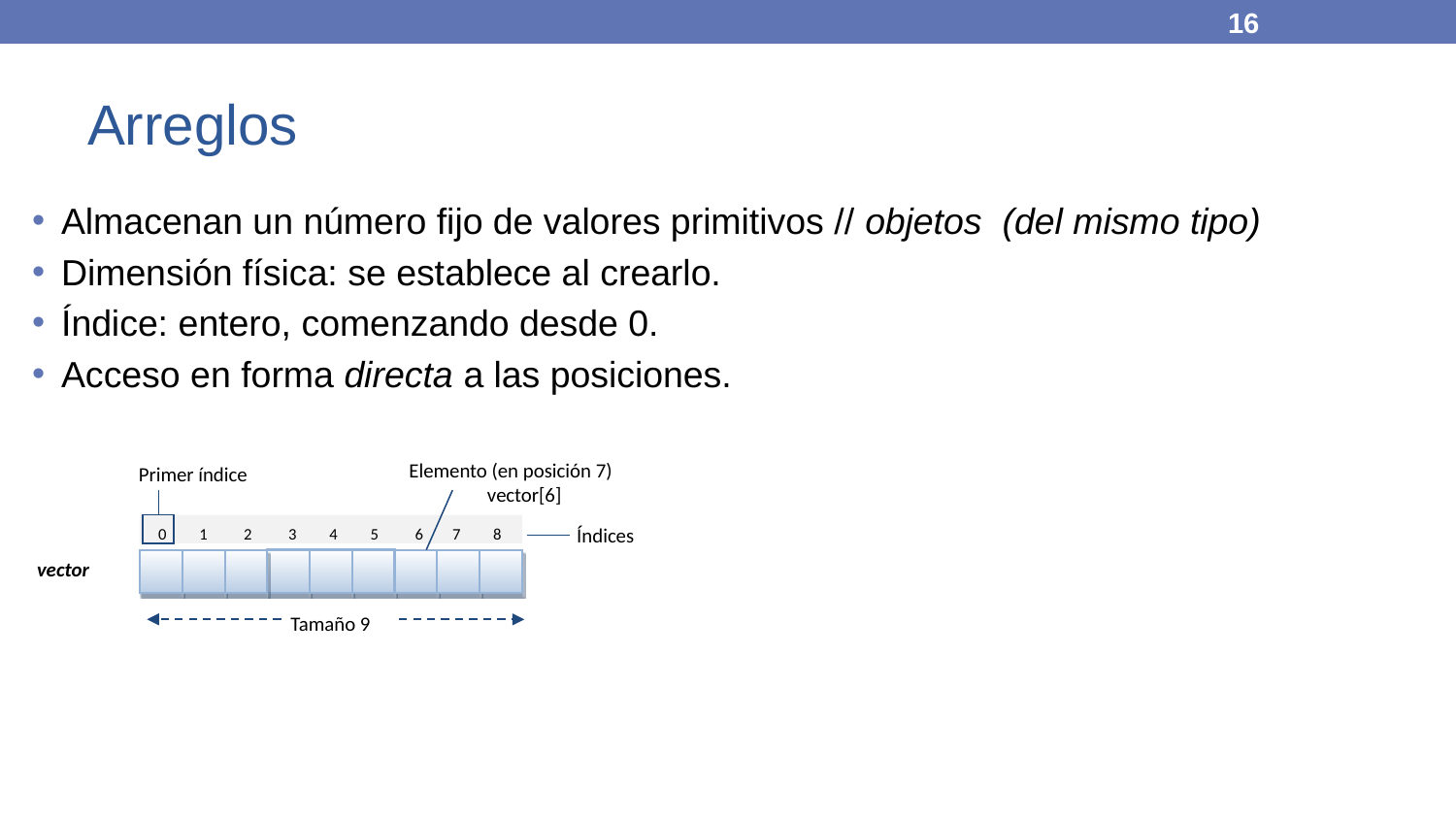

16

# Arreglos
Almacenan un número fijo de valores primitivos // objetos  (del mismo tipo)
Dimensión física: se establece al crearlo.
Índice: entero, comenzando desde 0.
Acceso en forma directa a las posiciones.
Elemento (en posición 7)
                 vector[6]

Primer índice
 0         1          2          3         4         5          6        7         8

vector
Índices
Tamaño 9